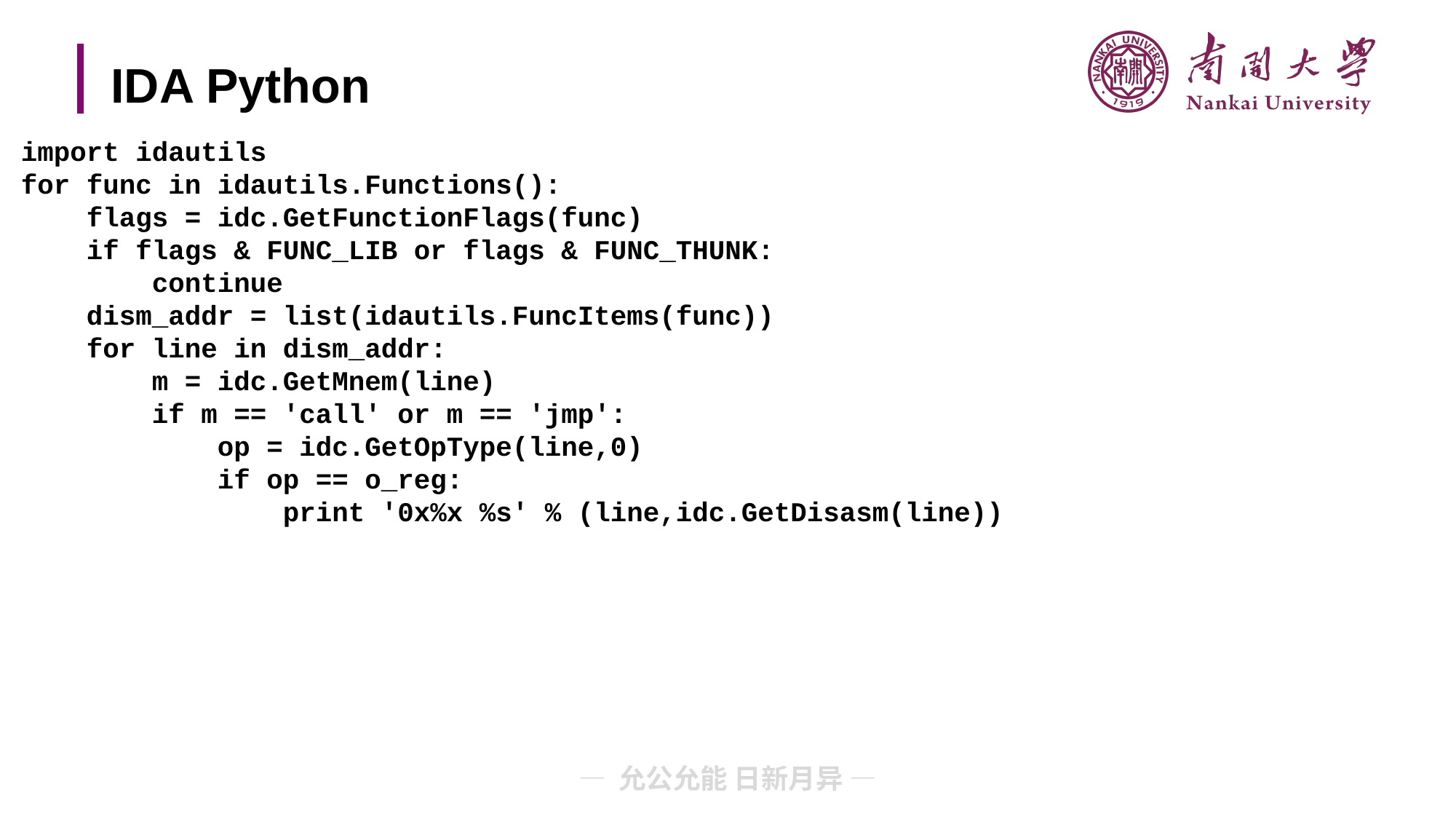

# IDA Python
import idautils
for func in idautils.Functions():
    flags = idc.GetFunctionFlags(func)
    if flags & FUNC_LIB or flags & FUNC_THUNK:
        continue
    dism_addr = list(idautils.FuncItems(func))
    for line in dism_addr:
        m = idc.GetMnem(line)
        if m == 'call' or m == 'jmp':
            op = idc.GetOpType(line,0)
            if op == o_reg:
                print '0x%x %s' % (line,idc.GetDisasm(line))